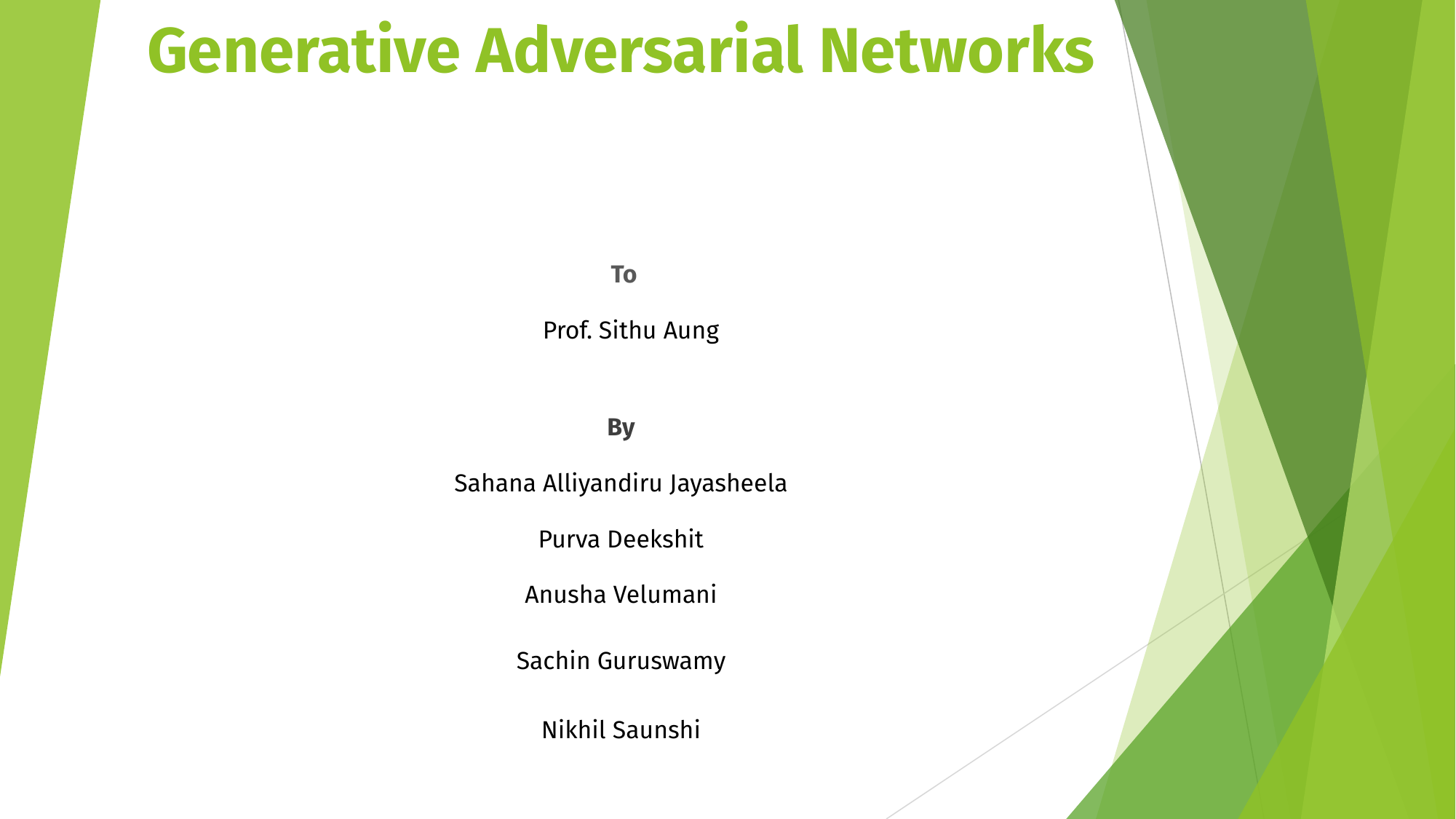

# Generative Adversarial Networks

 To
   Prof. Sithu Aung

By
Sahana Alliyandiru Jayasheela
Purva Deekshit
Anusha Velumani
Sachin Guruswamy
Nikhil Saunshi